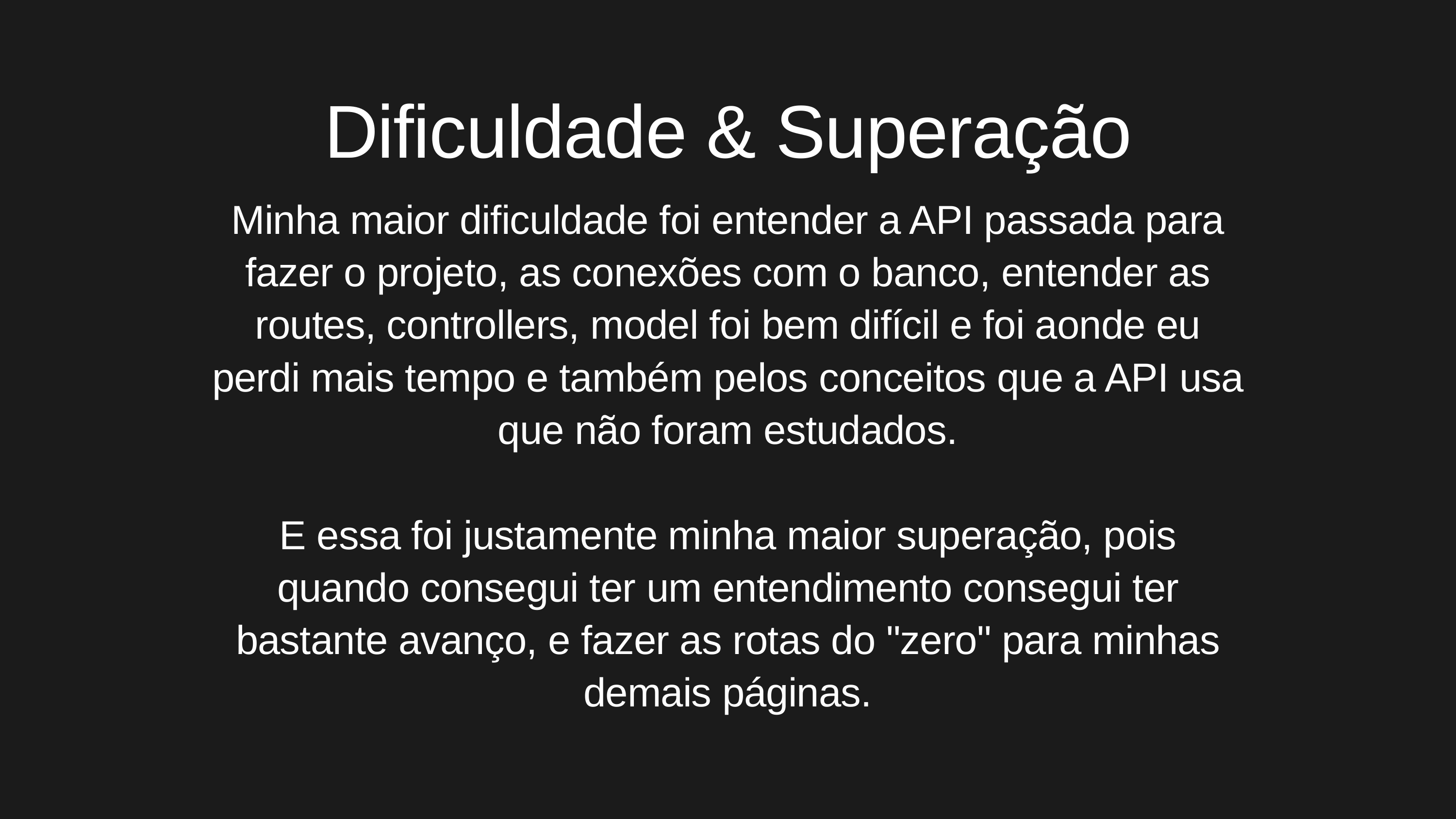

Dificuldade & Superação
Minha maior dificuldade foi entender a API passada para fazer o projeto, as conexões com o banco, entender as routes, controllers, model foi bem difícil e foi aonde eu perdi mais tempo e também pelos conceitos que a API usa que não foram estudados.

E essa foi justamente minha maior superação, pois quando consegui ter um entendimento consegui ter bastante avanço, e fazer as rotas do "zero" para minhas demais páginas.